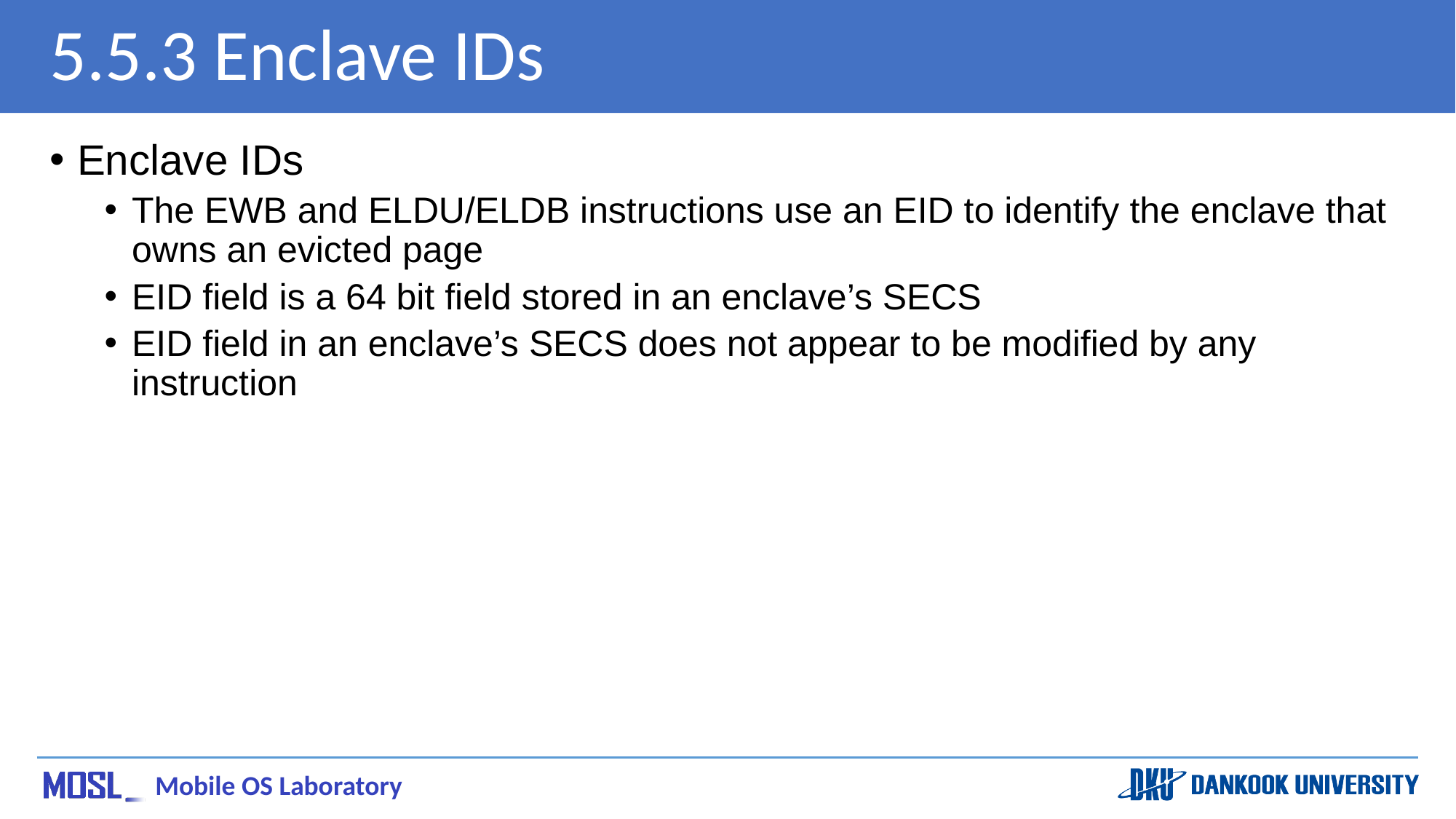

# 5.5.3 Enclave IDs
Enclave IDs
The EWB and ELDU/ELDB instructions use an EID to identify the enclave that owns an evicted page
EID field is a 64 bit field stored in an enclave’s SECS
EID field in an enclave’s SECS does not appear to be modified by any instruction